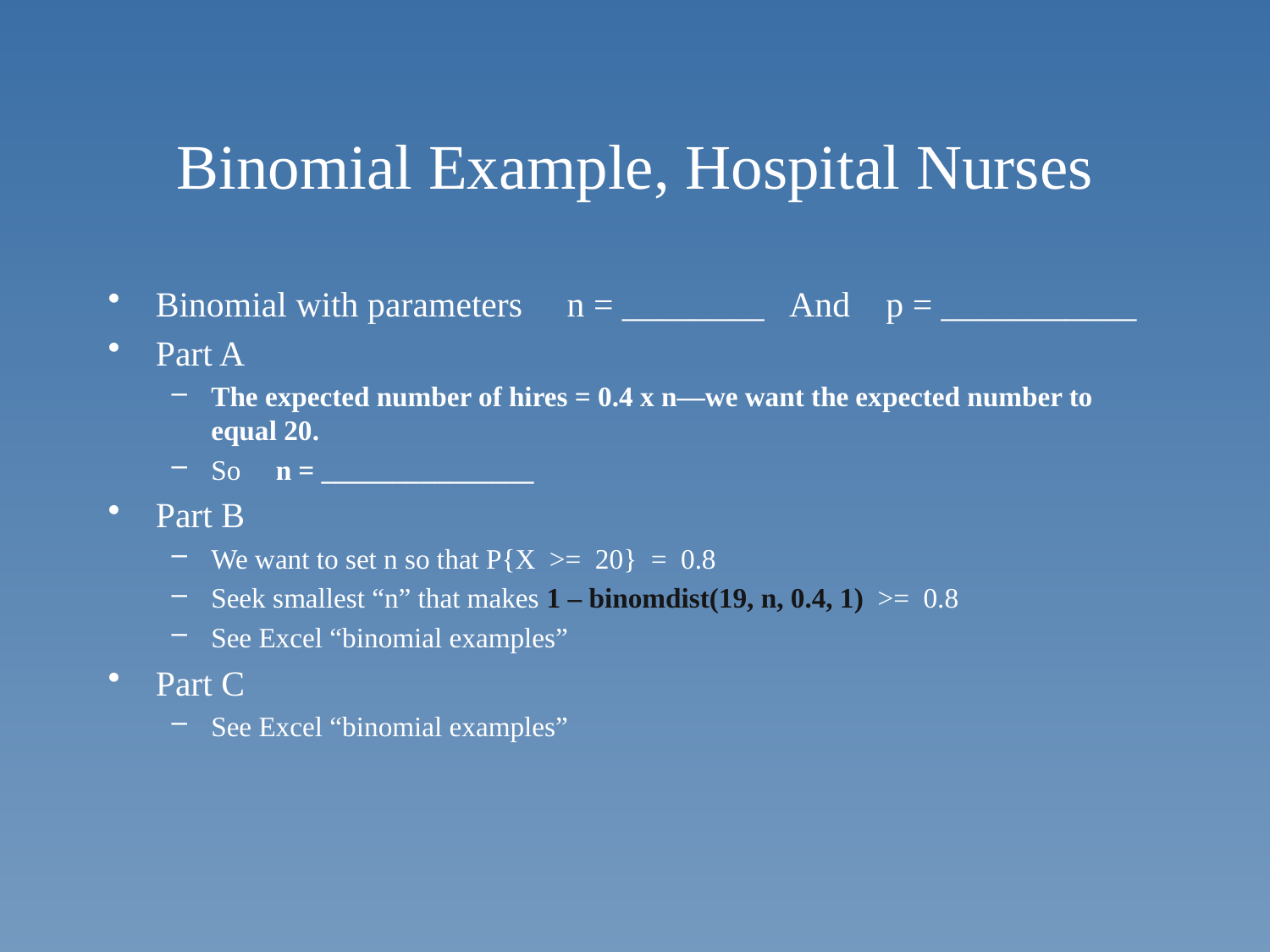

# Binomial Example, Hospital Nurses
Binomial with parameters     n = ________   And    p = ___________
Part A
The expected number of hires = 0.4 x n—we want the expected number to equal 20.
So     n = _______________
Part B
We want to set n so that P{X  >=  20}  =  0.8
Seek smallest “n” that makes 1 – binomdist(19, n, 0.4, 1)  >=  0.8
See Excel “binomial examples”
Part C
See Excel “binomial examples”